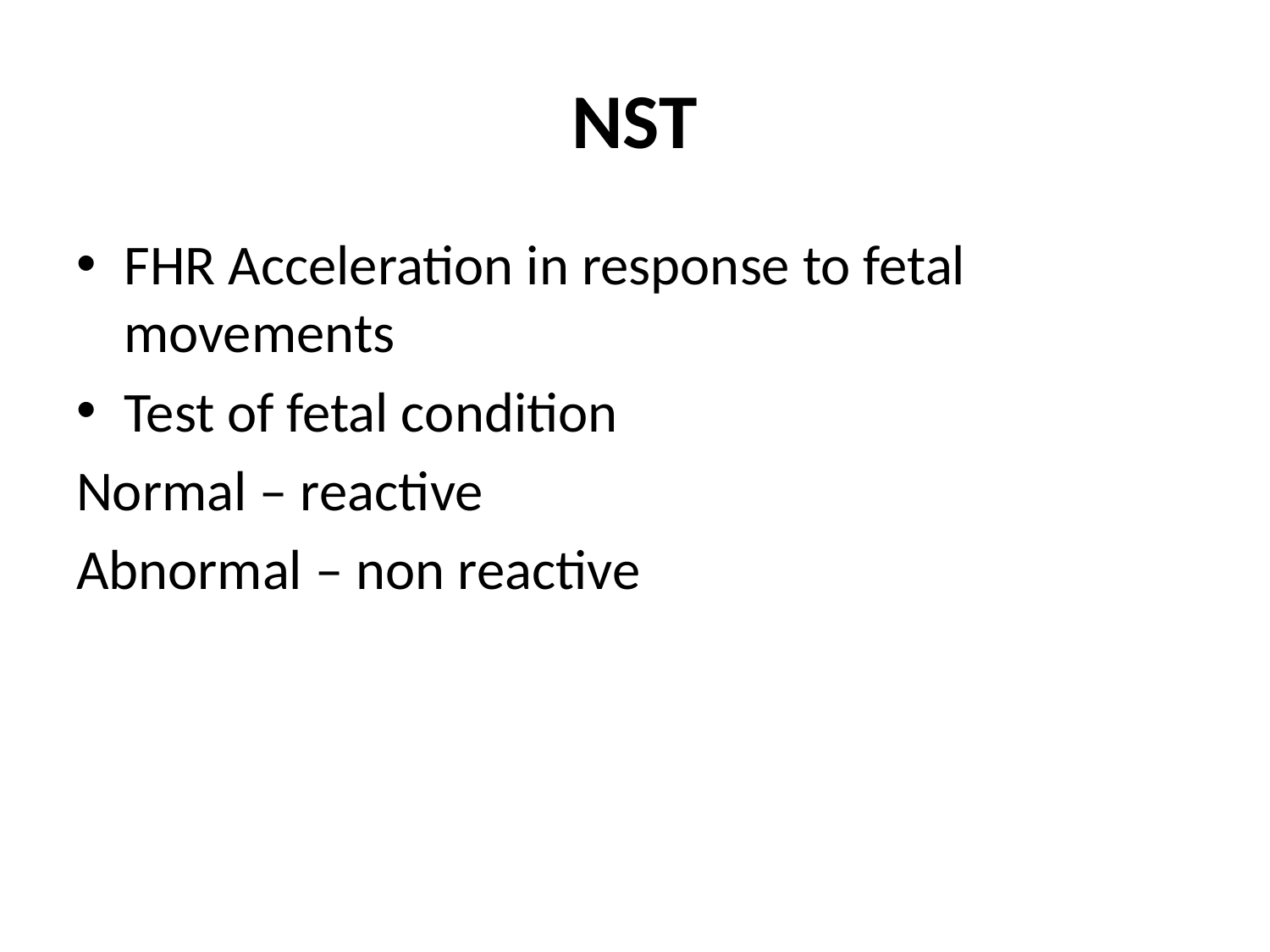

# NST
FHR Acceleration in response to fetal movements
Test of fetal condition
Normal – reactive
Abnormal – non reactive